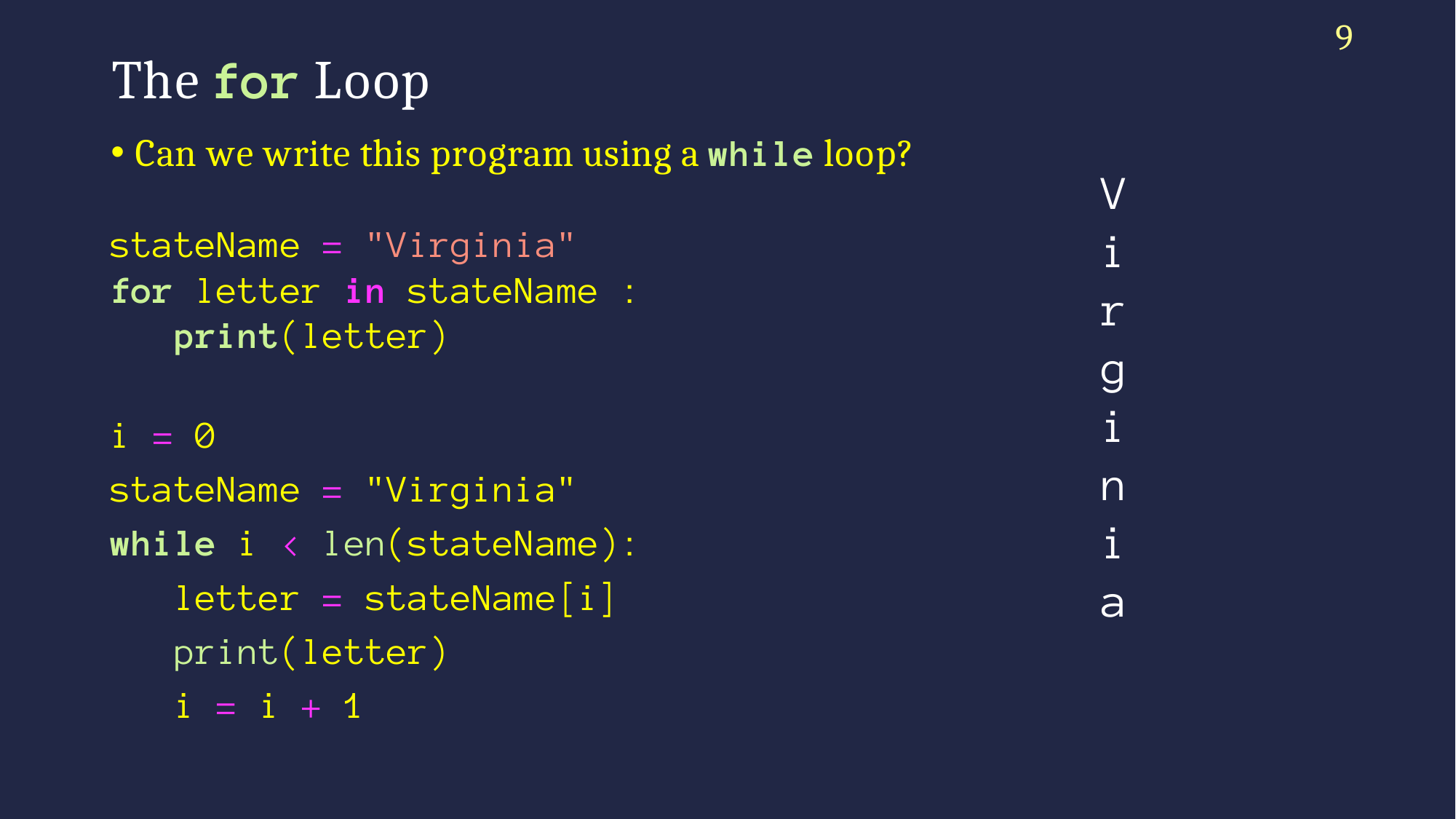

9
# The for Loop
Can we write this program using a while loop?

stateName = "Virginia"
for letter in stateName :
   print(letter)

i = 0
stateName = "Virginia"
while i < len(stateName):
   letter = stateName[i]
   print(letter)
   i = i + 1

V
i
r
g
i
n
i
a